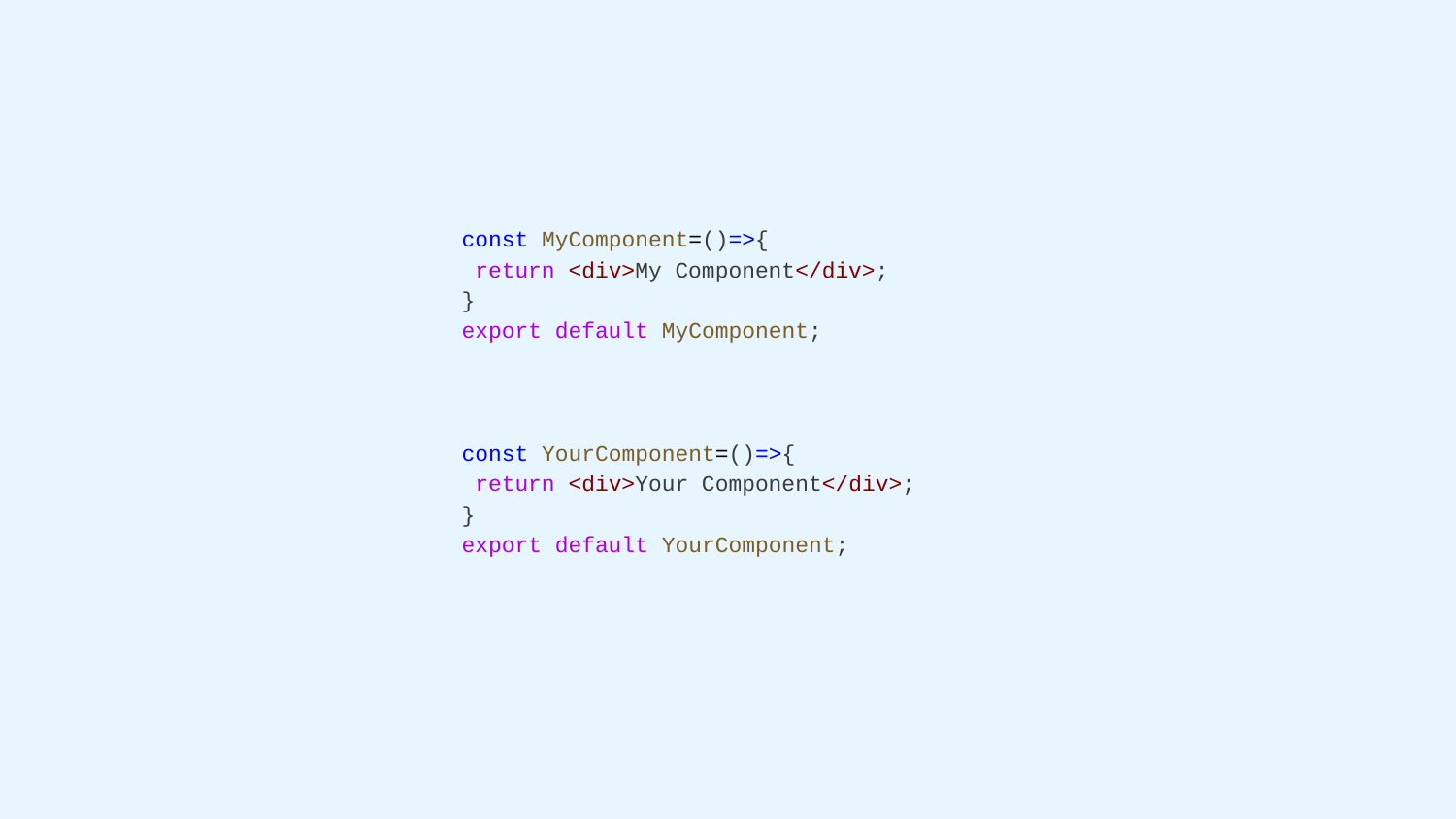

const MyComponent=()=>{
 return <div>My Component</div>;
}
export default MyComponent;

const YourComponent=()=>{
 return <div>Your Component</div>;
}
export default YourComponent;